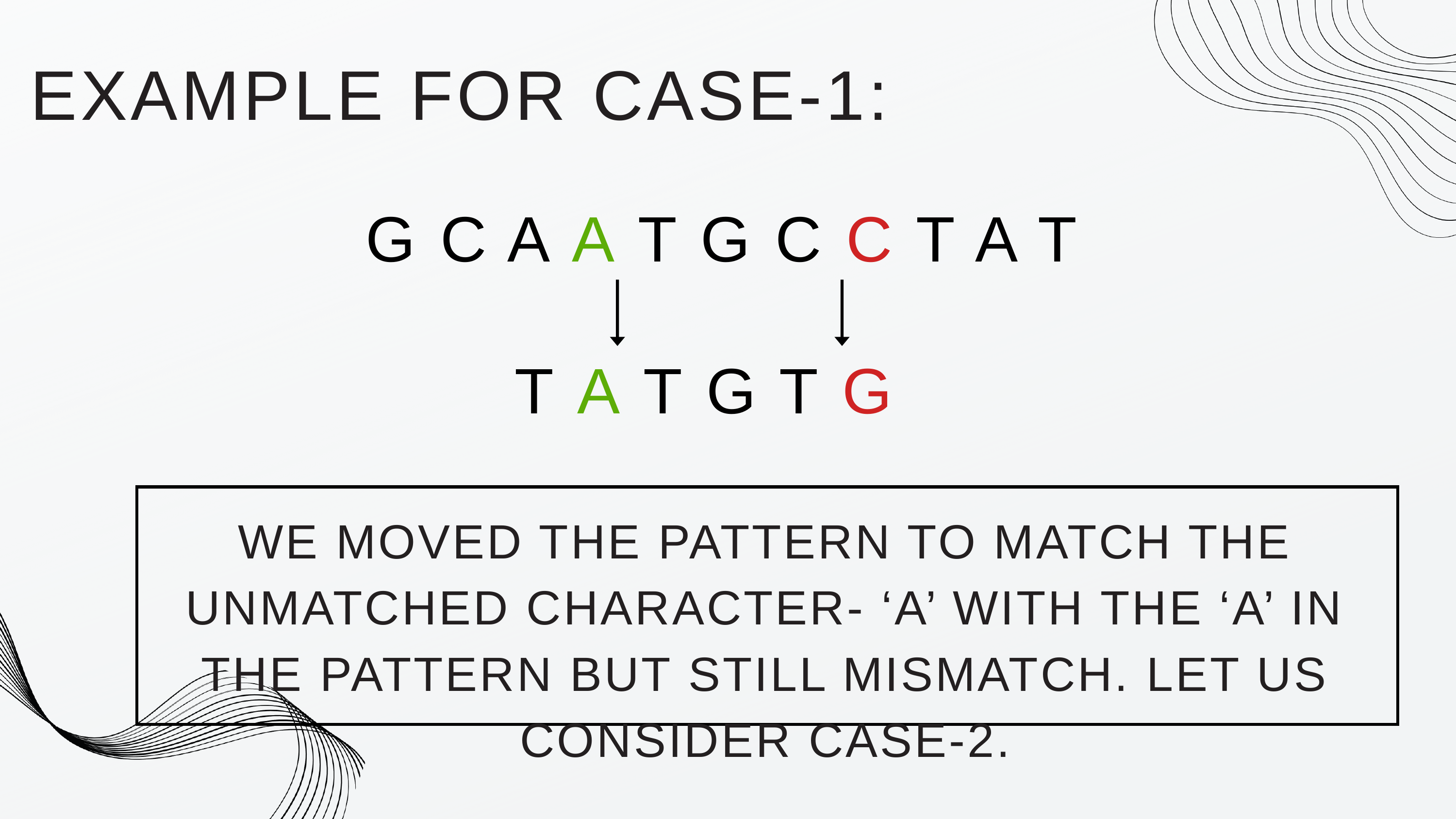

EXAMPLE FOR CASE-1:
G C A A T G C C T A T

T A T G T G

WE MOVED THE PATTERN TO MATCH THE UNMATCHED CHARACTER- ‘A’ WITH THE ‘A’ IN THE PATTERN BUT STILL MISMATCH. LET US CONSIDER CASE-2.